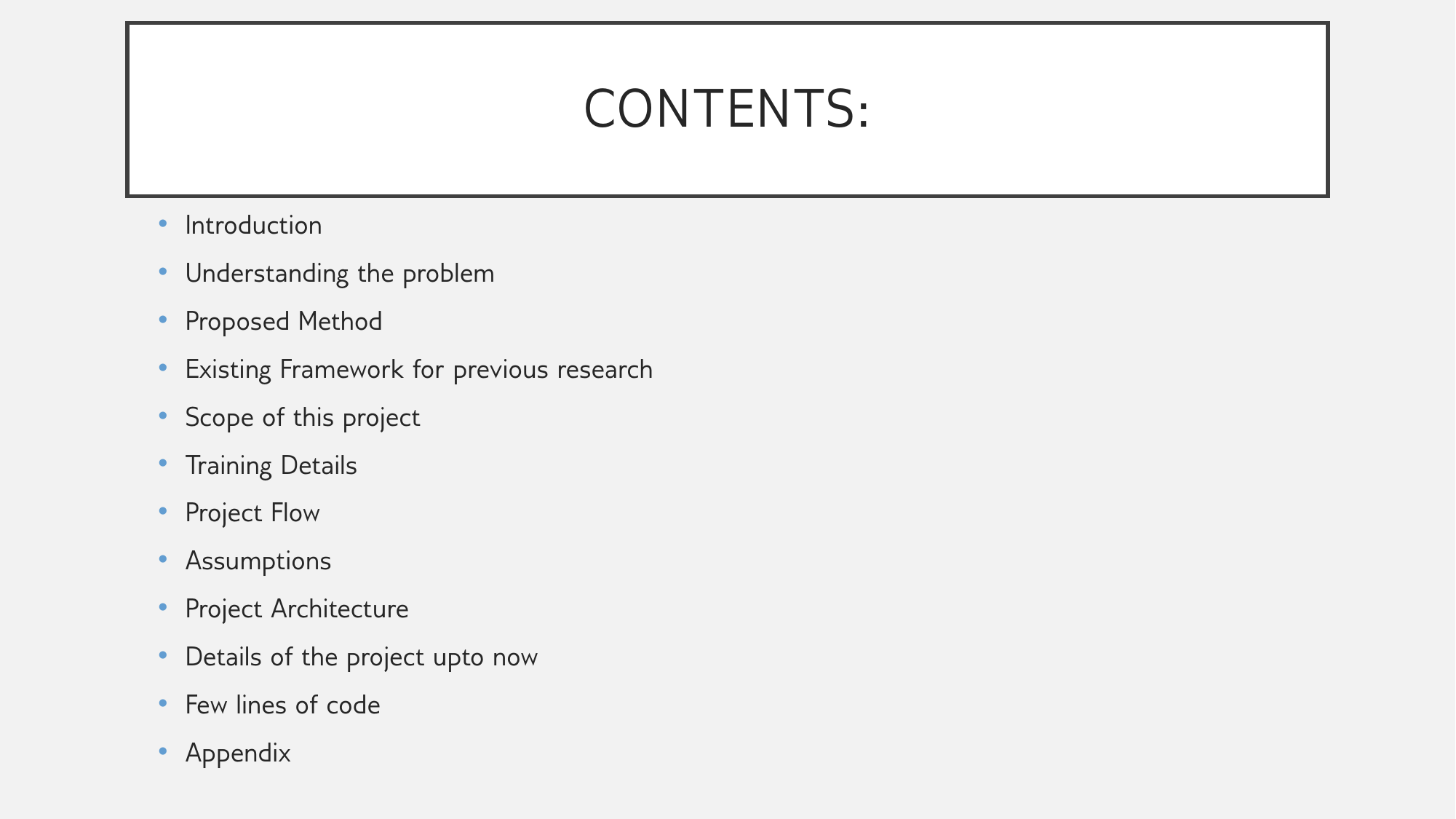

# Contents:
Introduction
Understanding the problem
Proposed Method
Existing Framework for previous research
Scope of this project
Training Details
Project Flow
Assumptions
Project Architecture
Details of the project upto now
Few lines of code
Appendix